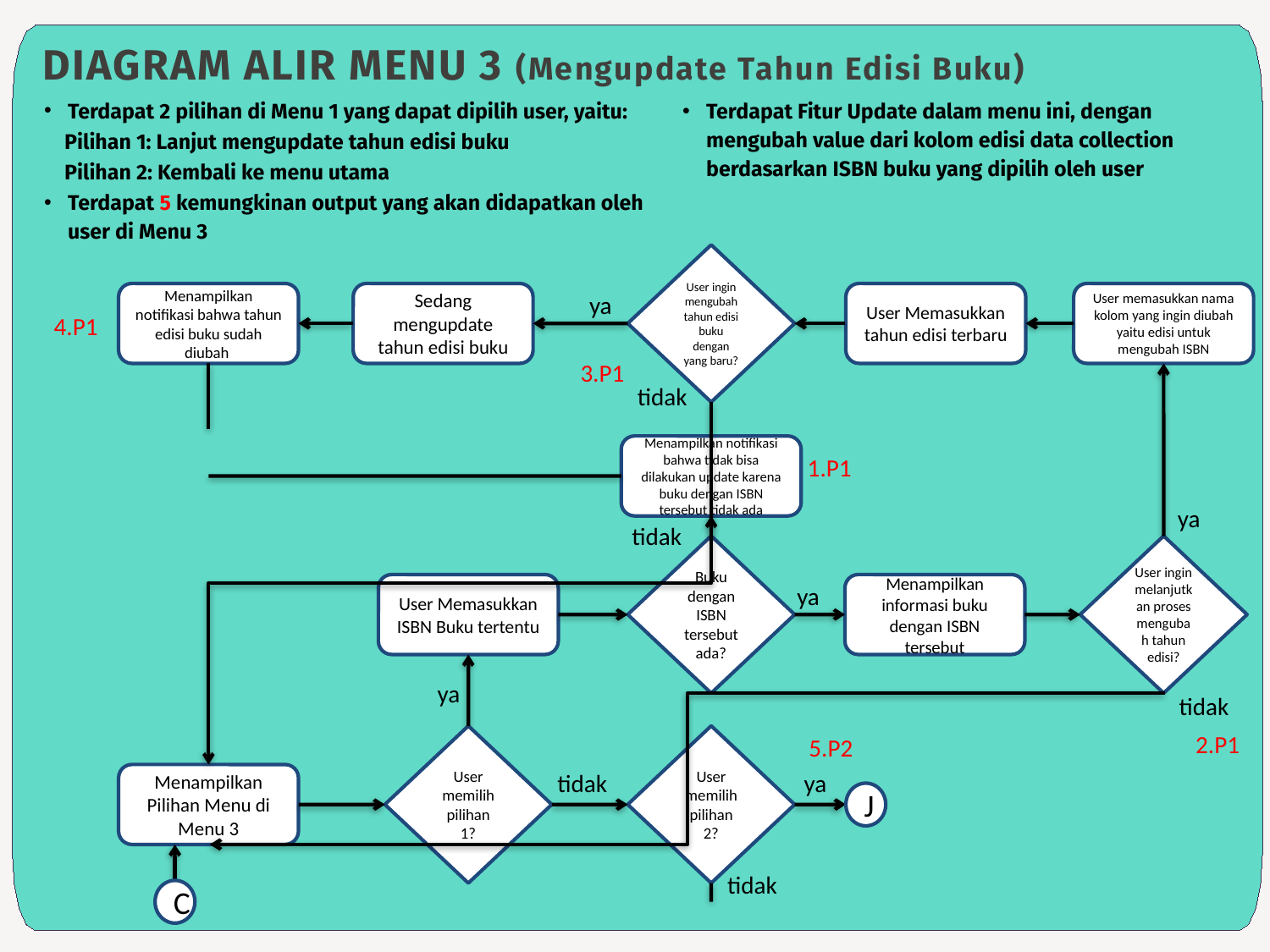

DIAGRAM ALIR MENU 3 (Mengupdate Tahun Edisi Buku)
Terdapat 2 pilihan di Menu 1 yang dapat dipilih user, yaitu:
    Pilihan 1: Lanjut mengupdate tahun edisi buku
    Pilihan 2: Kembali ke menu utama
Terdapat 5 kemungkinan output yang akan didapatkan oleh user di Menu 3
Terdapat Fitur Update dalam menu ini, dengan mengubah value dari kolom edisi data collection berdasarkan ISBN buku yang dipilih oleh user

User ingin mengubah tahun edisi buku dengan yang baru?
Menampilkan notifikasi bahwa tahun edisi buku sudah diubah
Sedang mengupdate tahun edisi buku
ya
User Memasukkan tahun edisi terbaru
User memasukkan nama kolom yang ingin diubah yaitu edisi untuk mengubah ISBN
4.P1
3.P1
tidak
Menampilkan notifikasi bahwa tidak bisa dilakukan update karena buku dengan ISBN tersebut tidak ada
1.P1
ya
tidak
Buku dengan ISBN tersebut ada?
User ingin melanjutkan proses mengubah tahun edisi?
User Memasukkan ISBN Buku tertentu
Menampilkan informasi buku dengan ISBN tersebut
ya
ya
tidak
2.P1
User memilih pilihan 2?
5.P2
User memilih pilihan 1?
tidak
ya
Menampilkan Pilihan Menu di Menu 3
J
tidak
C